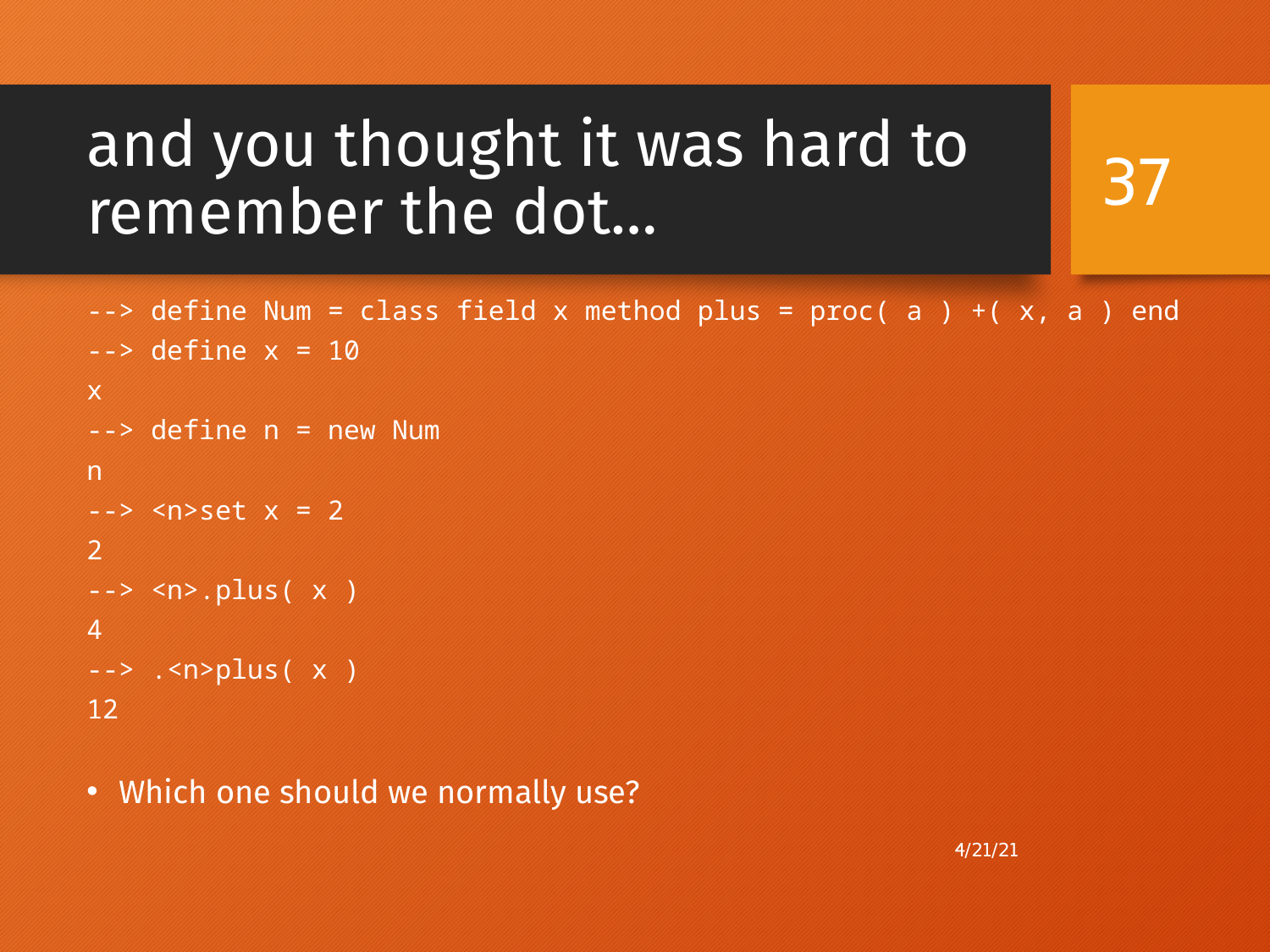

# and you thought it was hard to remember the dot…
37
--> define Num = class field x method plus = proc( a ) +( x, a ) end
--> define x = 10
x
--> define n = new Num
n
--> <n>set x = 2
2
--> <n>.plus( x )
4
--> .<n>plus( x )
12

Which one should we normally use?
4/21/21